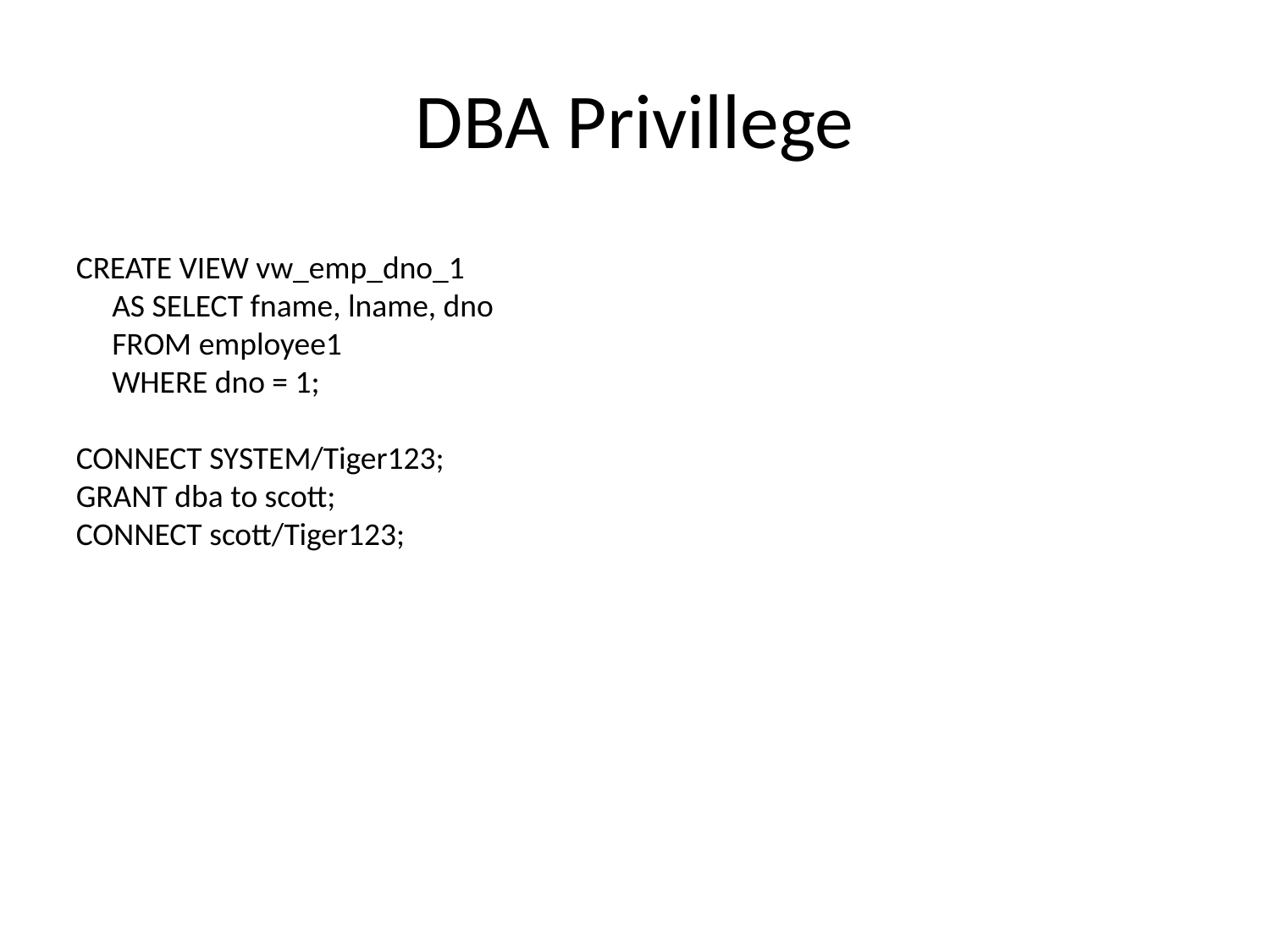

# DBA Privillege
CREATE VIEW vw_emp_dno_1
     AS SELECT fname, lname, dno
     FROM employee1
     WHERE dno = 1;

CONNECT SYSTEM/Tiger123;
GRANT dba to scott;
CONNECT scott/Tiger123;